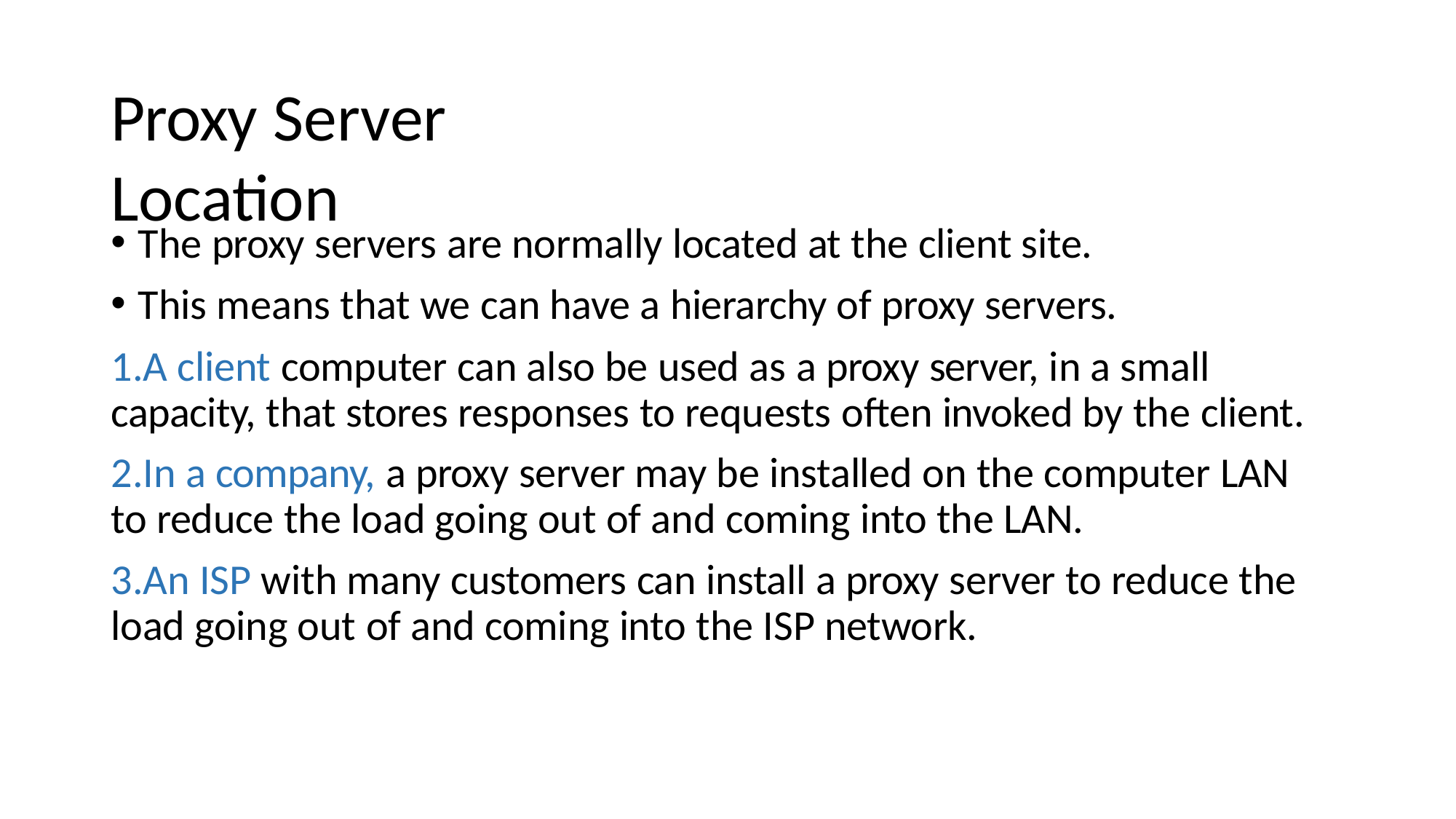

# Proxy Server Location
The proxy servers are normally located at the client site.
This means that we can have a hierarchy of proxy servers.
A client computer can also be used as a proxy server, in a small  capacity, that stores responses to requests often invoked by the client.
In a company, a proxy server may be installed on the computer LAN  to reduce the load going out of and coming into the LAN.
An ISP with many customers can install a proxy server to reduce the  load going out of and coming into the ISP network.